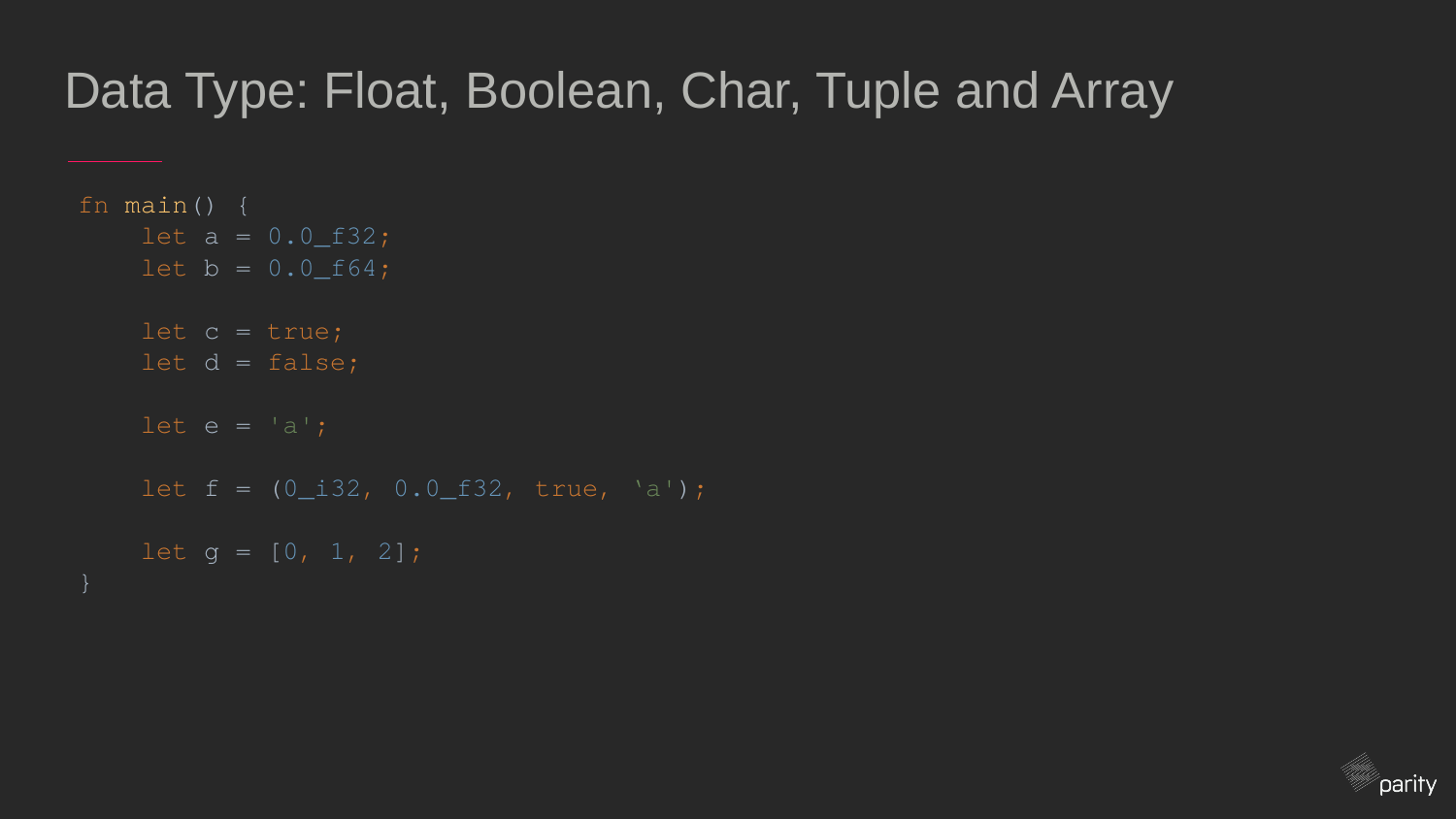

# Data Type: Float, Boolean, Char, Tuple and Array
fn main() {
    let a = 0.0_f32;
    let b = 0.0_f64;

    let c = true;
    let d = false;

    let e = 'a';

    let f = (0_i32, 0.0_f32, true, ‘a');

    let g = [0, 1, 2];
}